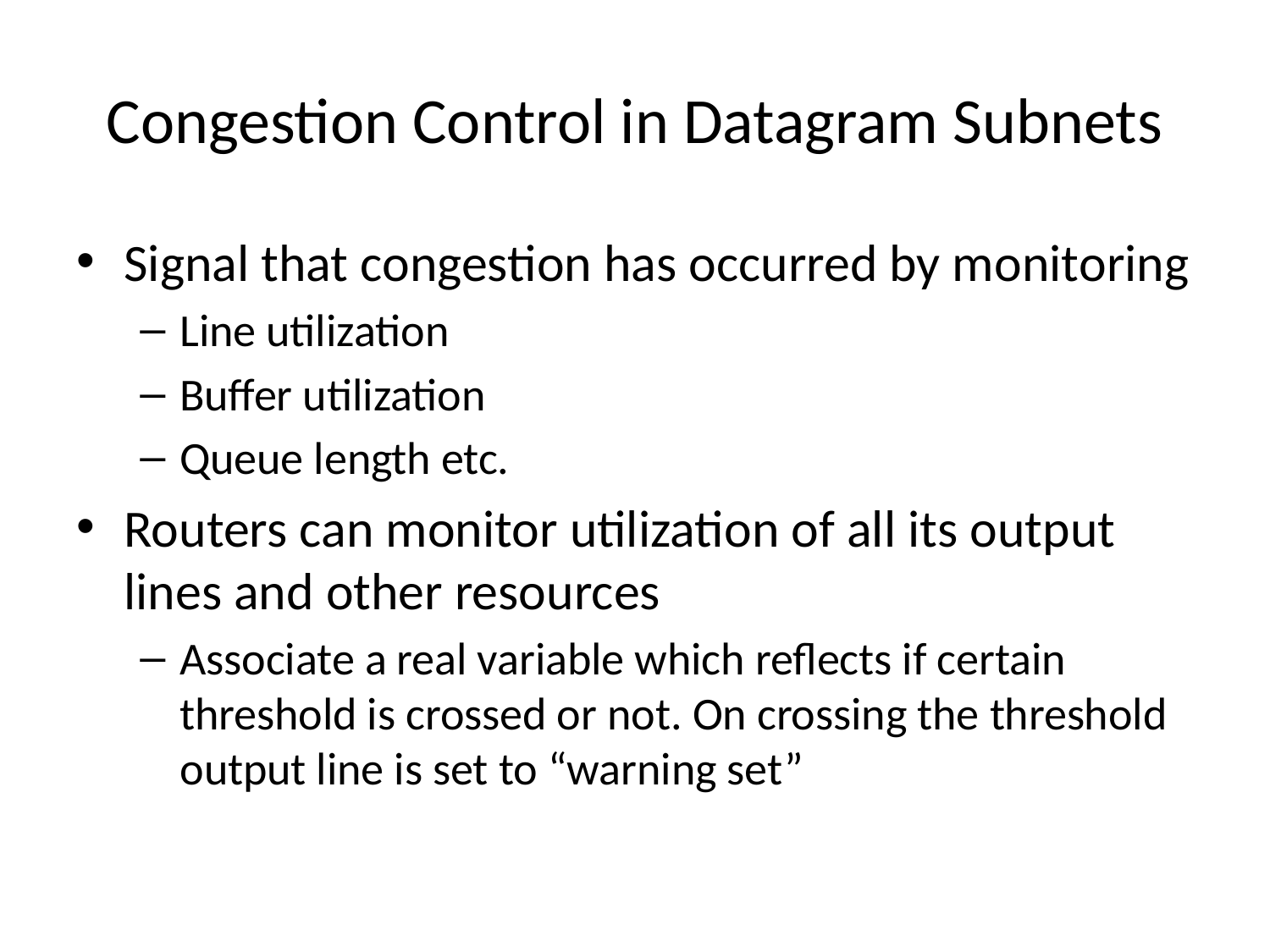

# Congestion Control in Datagram Subnets
Signal that congestion has occurred by monitoring
Line utilization
Buffer utilization
Queue length etc.
Routers can monitor utilization of all its output lines and other resources
Associate a real variable which reflects if certain threshold is crossed or not. On crossing the threshold output line is set to “warning set”